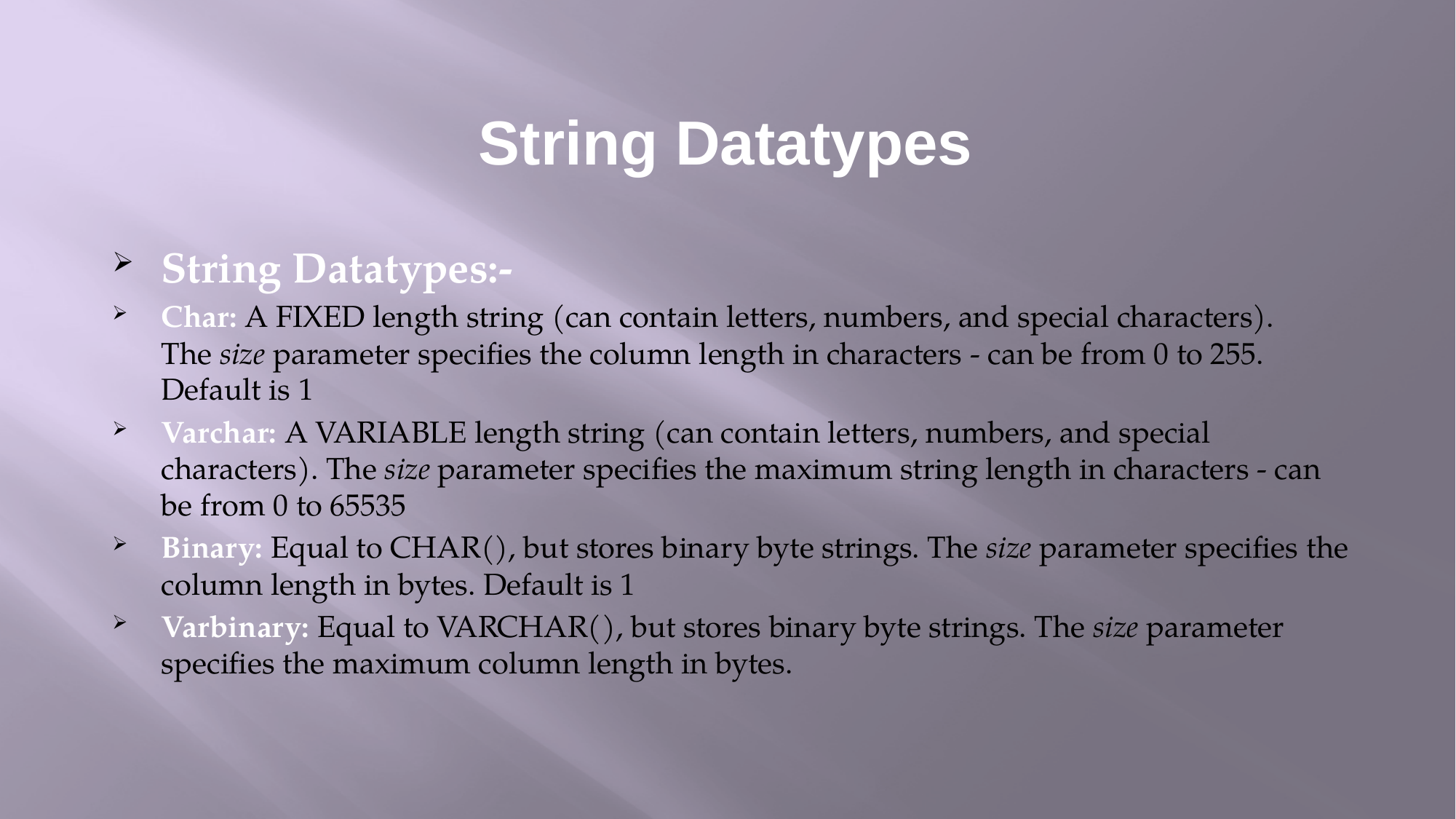

# String Datatypes
String Datatypes:-
Char: A FIXED length string (can contain letters, numbers, and special characters). The size parameter specifies the column length in characters - can be from 0 to 255. Default is 1
Varchar: A VARIABLE length string (can contain letters, numbers, and special characters). The size parameter specifies the maximum string length in characters - can be from 0 to 65535
Binary: Equal to CHAR(), but stores binary byte strings. The size parameter specifies the column length in bytes. Default is 1
Varbinary: Equal to VARCHAR(), but stores binary byte strings. The size parameter specifies the maximum column length in bytes.